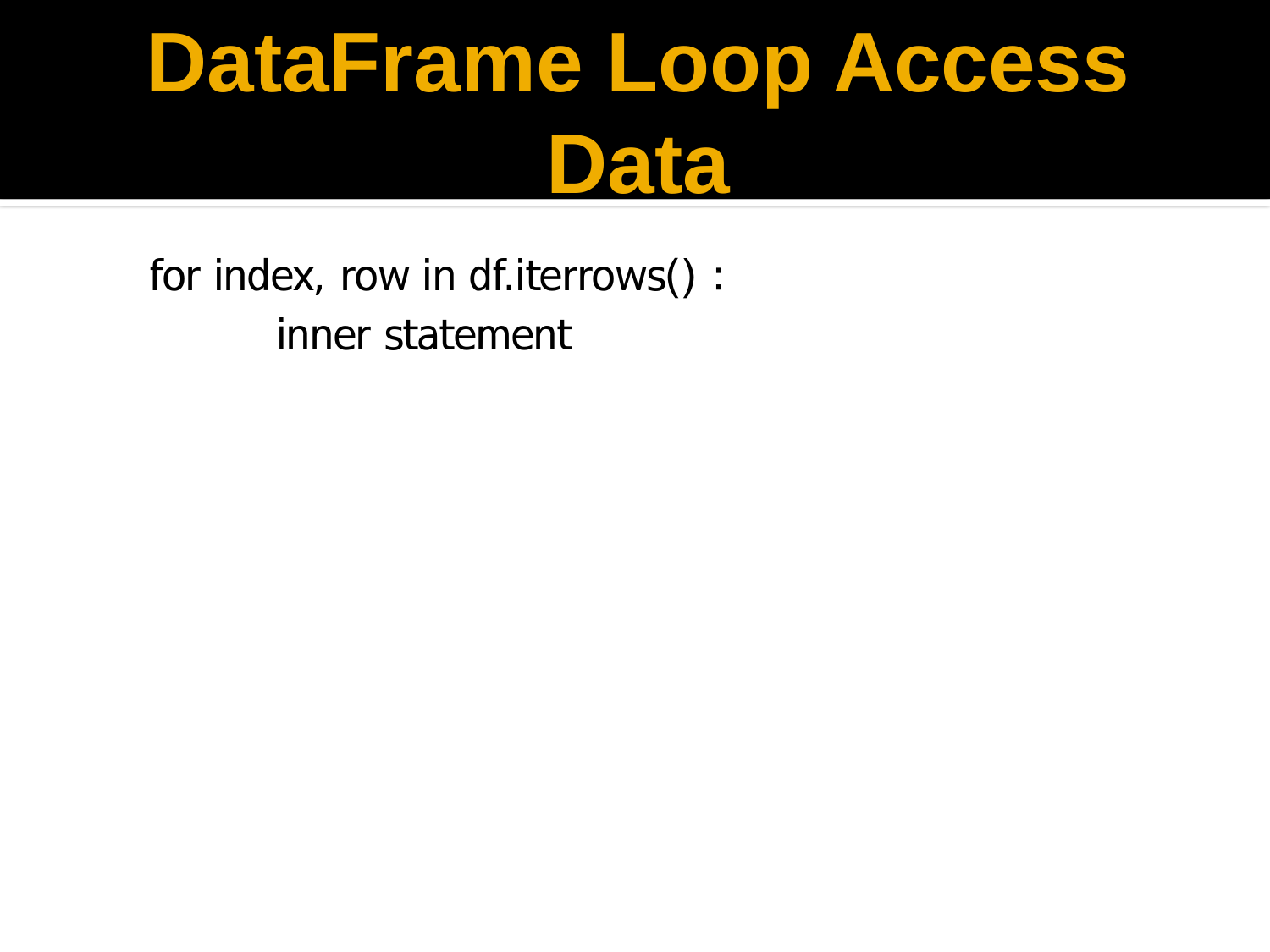

# DataFrame Loop Access Data
for index, row in df.iterrows() :
	inner statement